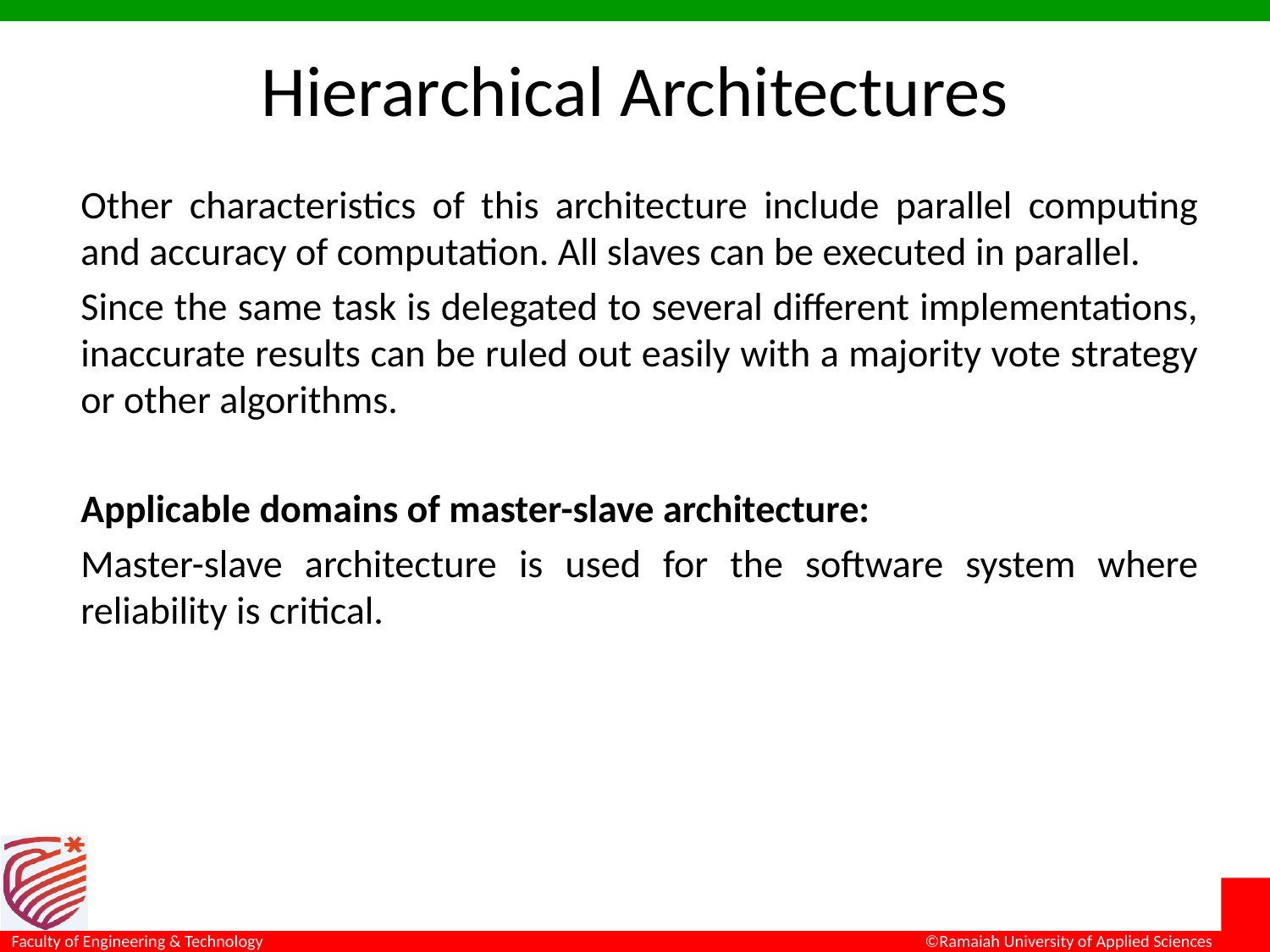

# Hierarchical Architectures
Other characteristics of this architecture include parallel computing and accuracy of computation. All slaves can be executed in parallel.
Since the same task is delegated to several different implementations, inaccurate results can be ruled out easily with a majority vote strategy or other algorithms.

Applicable domains of master-slave architecture:
Master-slave architecture is used for the software system where reliability is critical.